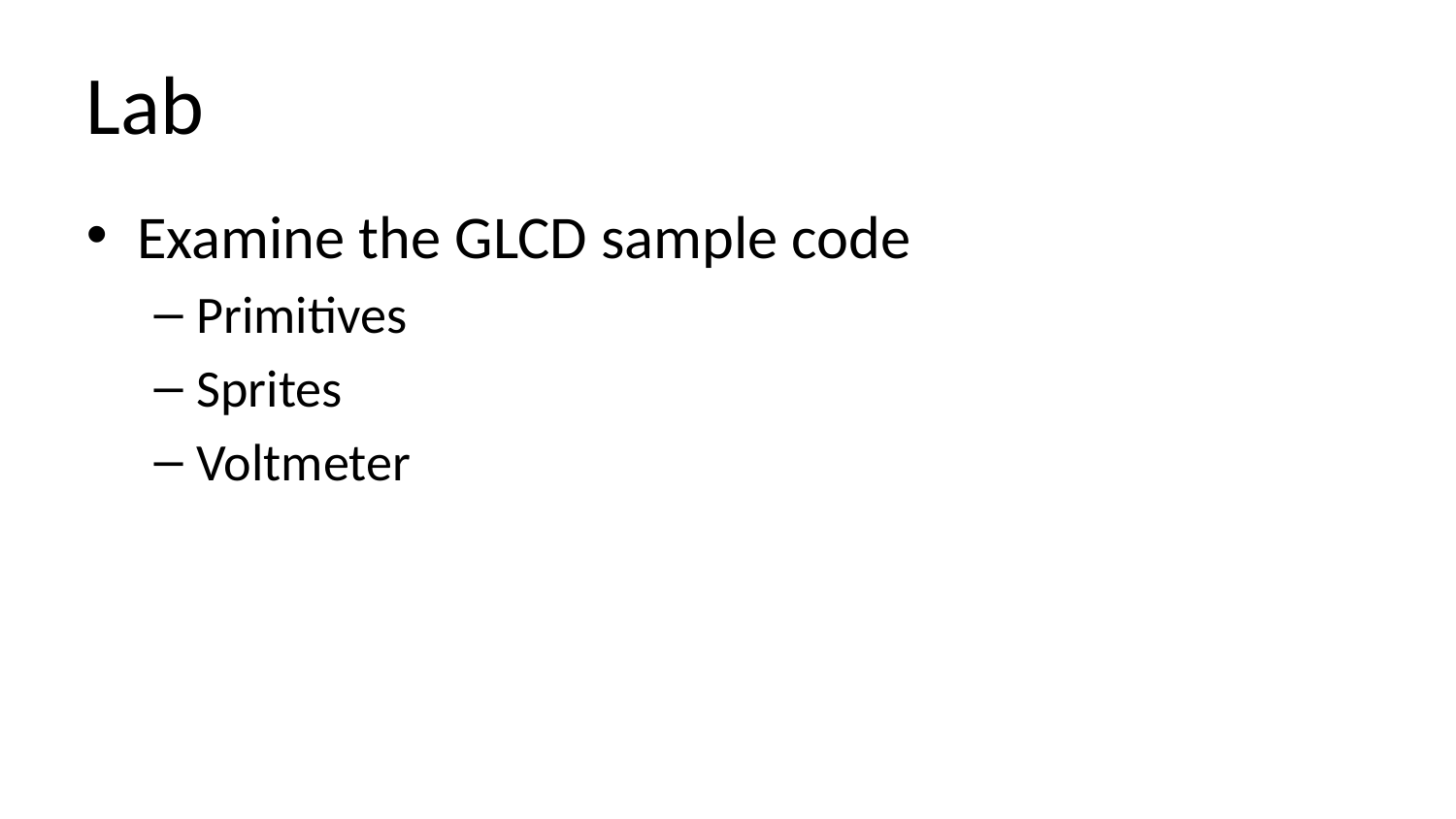

# Lab
Examine the GLCD sample code
Primitives
Sprites
Voltmeter